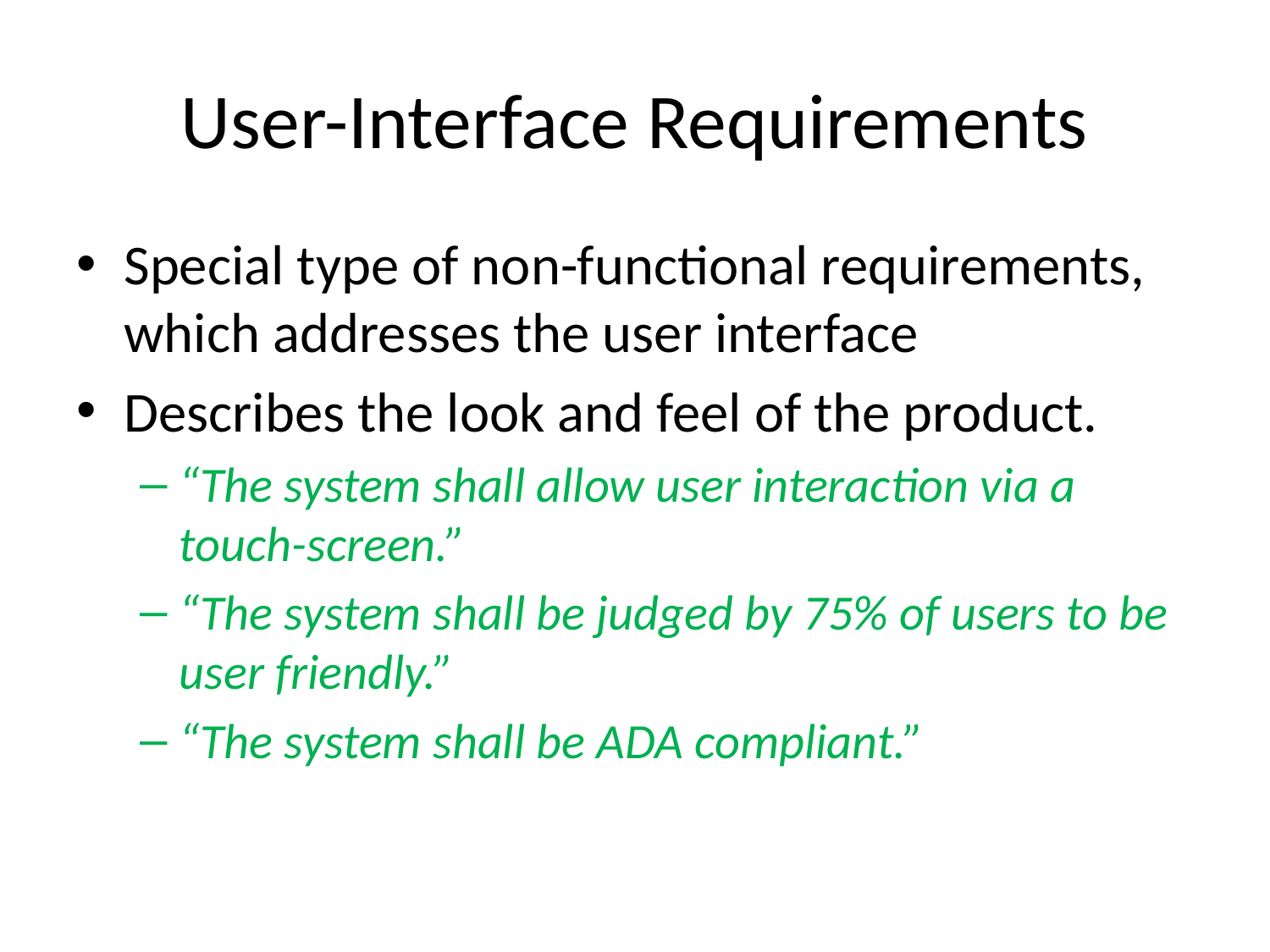

# User-Interface Requirements
Special type of non-functional requirements, which addresses the user interface
Describes the look and feel of the product.
“The system shall allow user interaction via a touch-screen.”
“The system shall be judged by 75% of users to be user friendly.”
“The system shall be ADA compliant.”